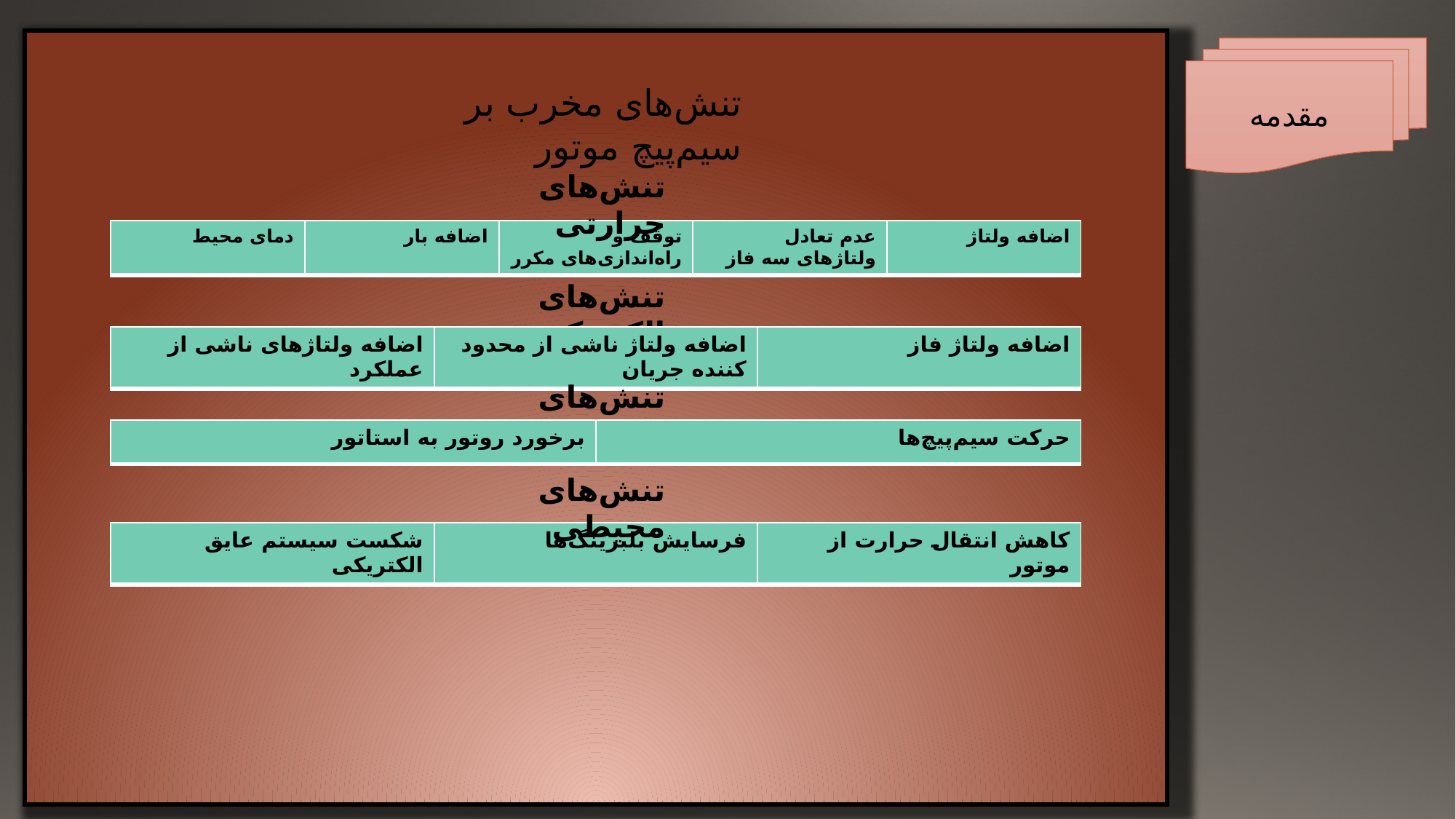

مقدمه
تنش‌های مخرب بر سیم‌پیچ موتور
تنش‌های حرارتی
| دمای محیط | اضافه بار | توقف و راه‌اندازی‌های مکرر | عدم تعادل ولتاژ‌های سه فاز | اضافه ولتاژ |
| --- | --- | --- | --- | --- |
تنش‌های الکتریکی
| اضافه ولتاژ‌های ناشی از عملکرد | اضافه ولتاژ ناشی از محدود کننده جریان | اضافه ولتاژ فاز |
| --- | --- | --- |
تنش‌های مکانیکی
| برخورد روتور به استاتور | حرکت سیم‌پیچ‌ها |
| --- | --- |
تنش‌های محیطی
| شکست سیستم عایق الکتریکی | فرسایش بلبرینگ‌ها | کاهش انتقال حرارت از موتور |
| --- | --- | --- |